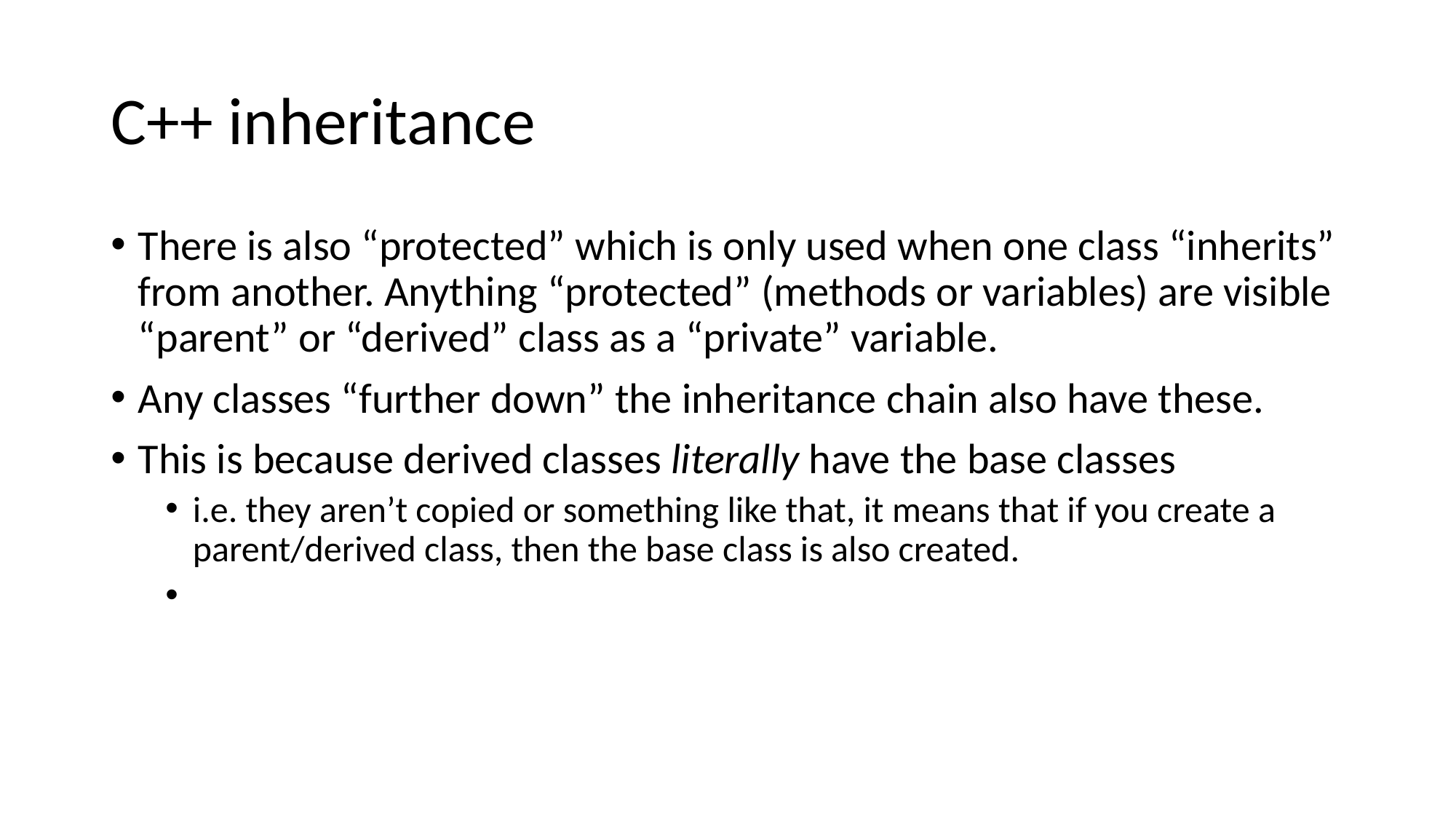

# C++ inheritance
There is also “protected” which is only used when one class “inherits” from another. Anything “protected” (methods or variables) are visible “parent” or “derived” class as a “private” variable.
Any classes “further down” the inheritance chain also have these.
This is because derived classes literally have the base classes
i.e. they aren’t copied or something like that, it means that if you create a parent/derived class, then the base class is also created.